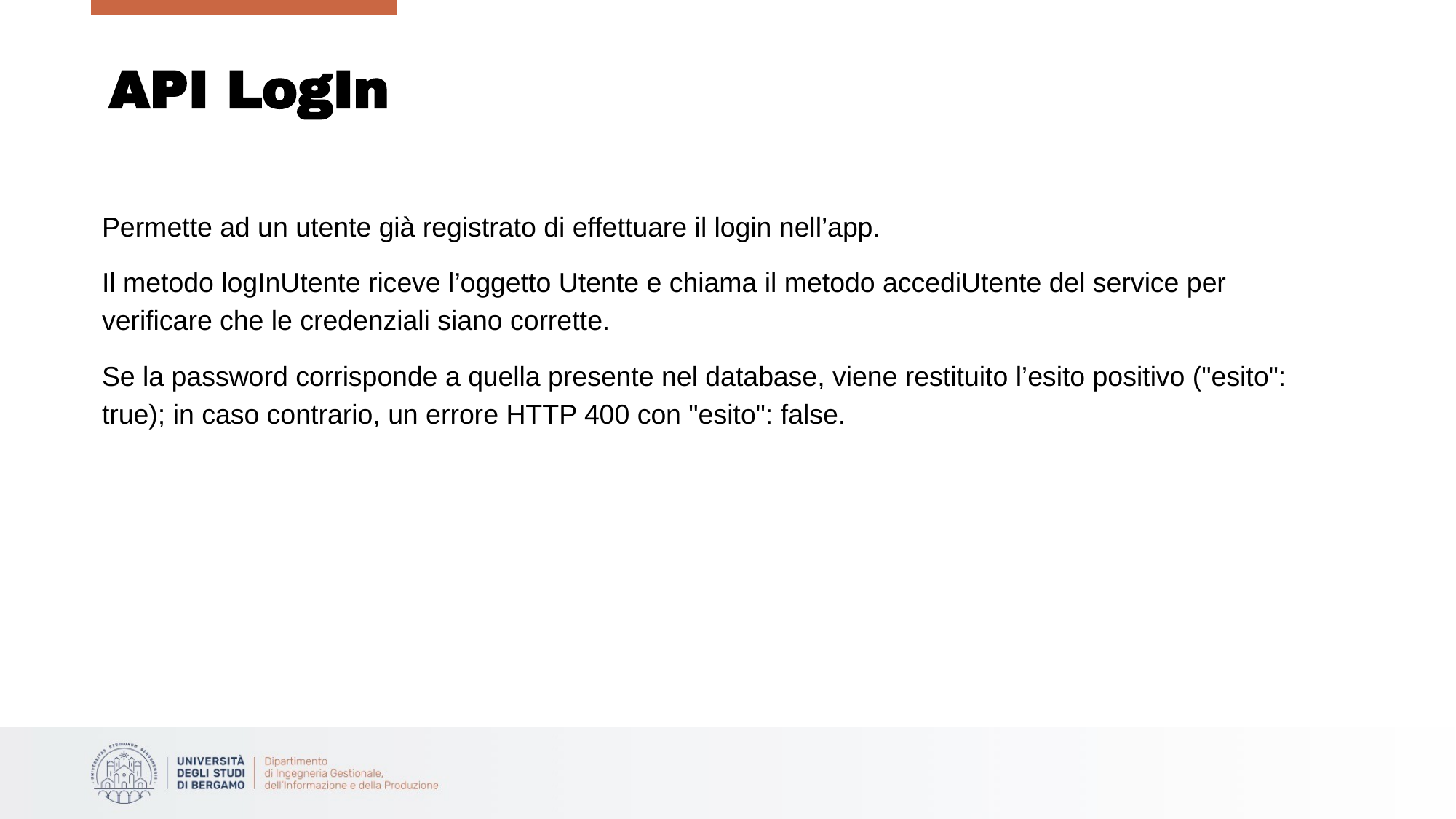

# API LogIn
Permette ad un utente già registrato di effettuare il login nell’app.
Il metodo logInUtente riceve l’oggetto Utente e chiama il metodo accediUtente del service per verificare che le credenziali siano corrette.
Se la password corrisponde a quella presente nel database, viene restituito l’esito positivo ("esito": true); in caso contrario, un errore HTTP 400 con "esito": false.